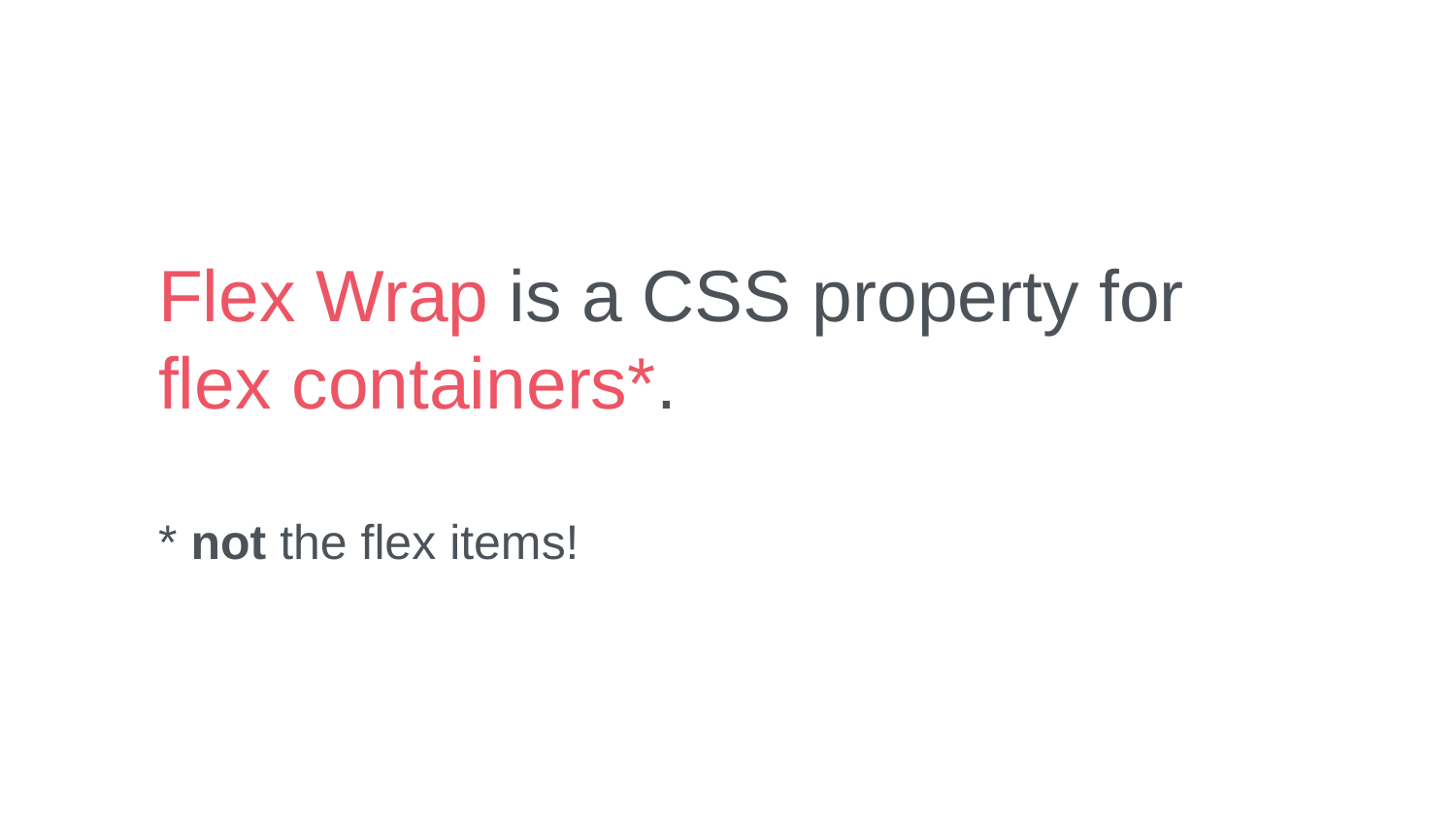

Flex Wrap is a CSS property for flex containers*.

* not the flex items!